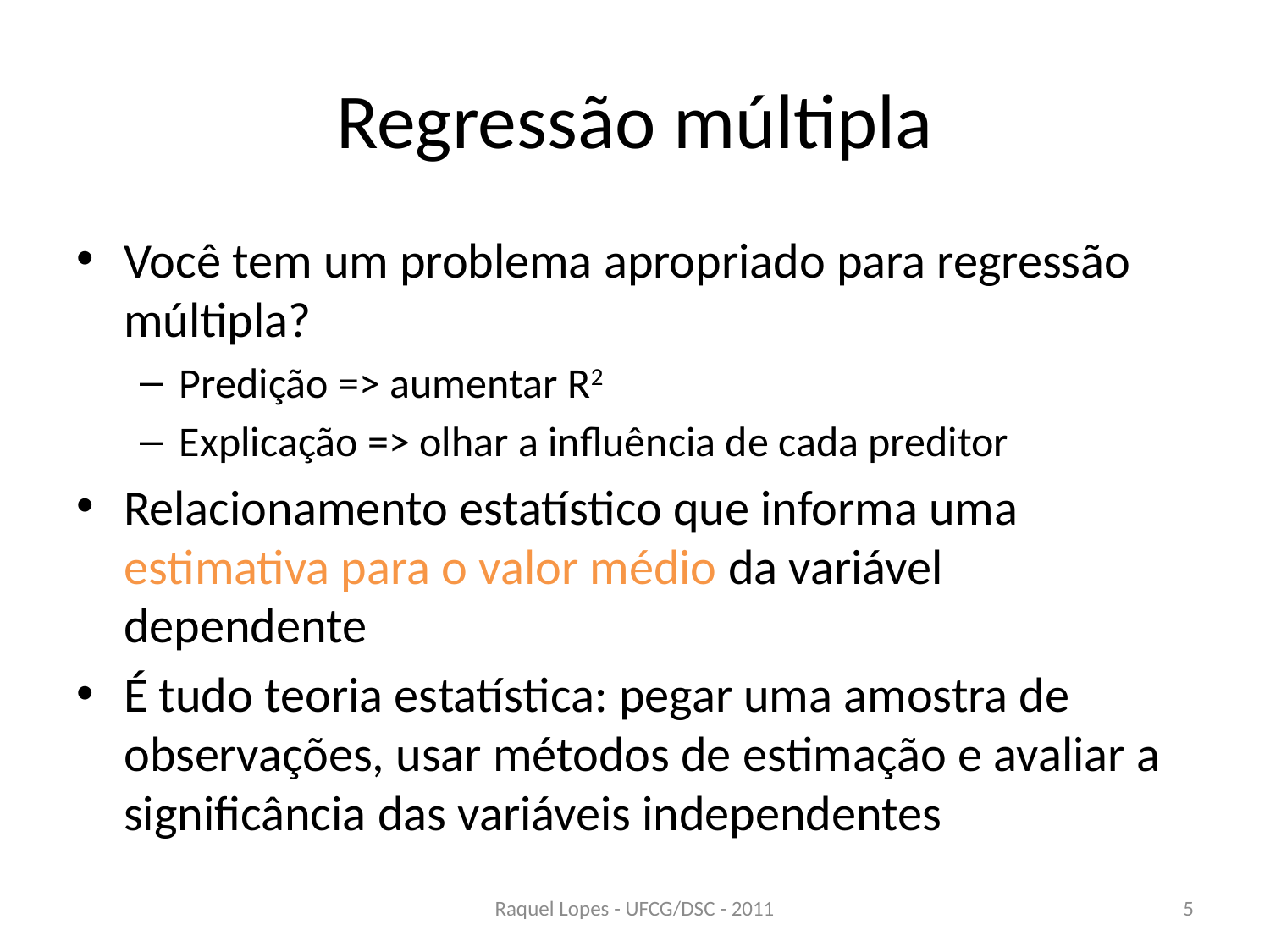

# Regressão múltipla
Você tem um problema apropriado para regressão múltipla?
Predição => aumentar R2
Explicação => olhar a influência de cada preditor
Relacionamento estatístico que informa uma estimativa para o valor médio da variável dependente
É tudo teoria estatística: pegar uma amostra de observações, usar métodos de estimação e avaliar a significância das variáveis independentes
Raquel Lopes - UFCG/DSC - 2011
5